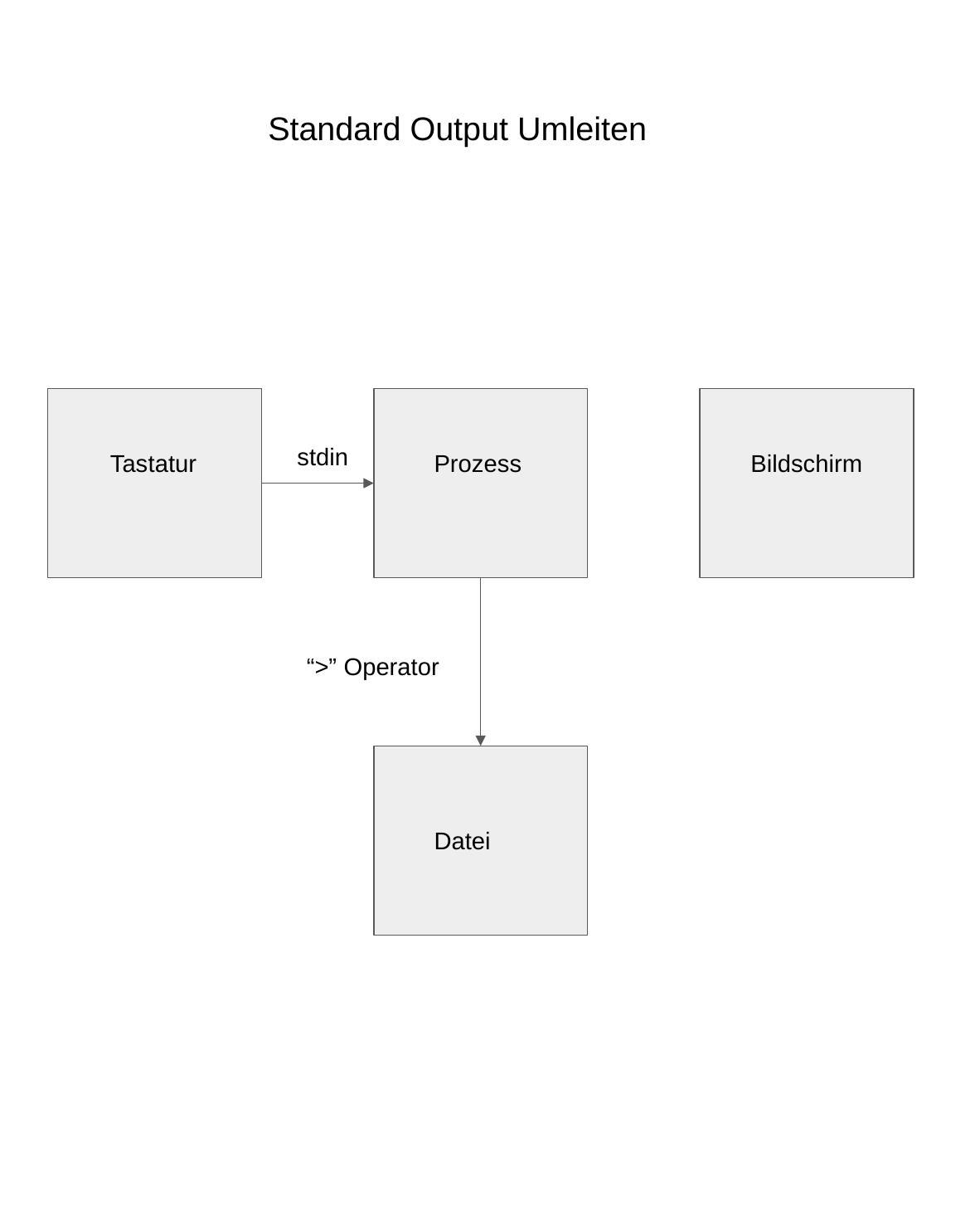

Standard Output Umleiten

stdin
Bildschirm
Tastatur
Prozess
“>” Operator

Datei